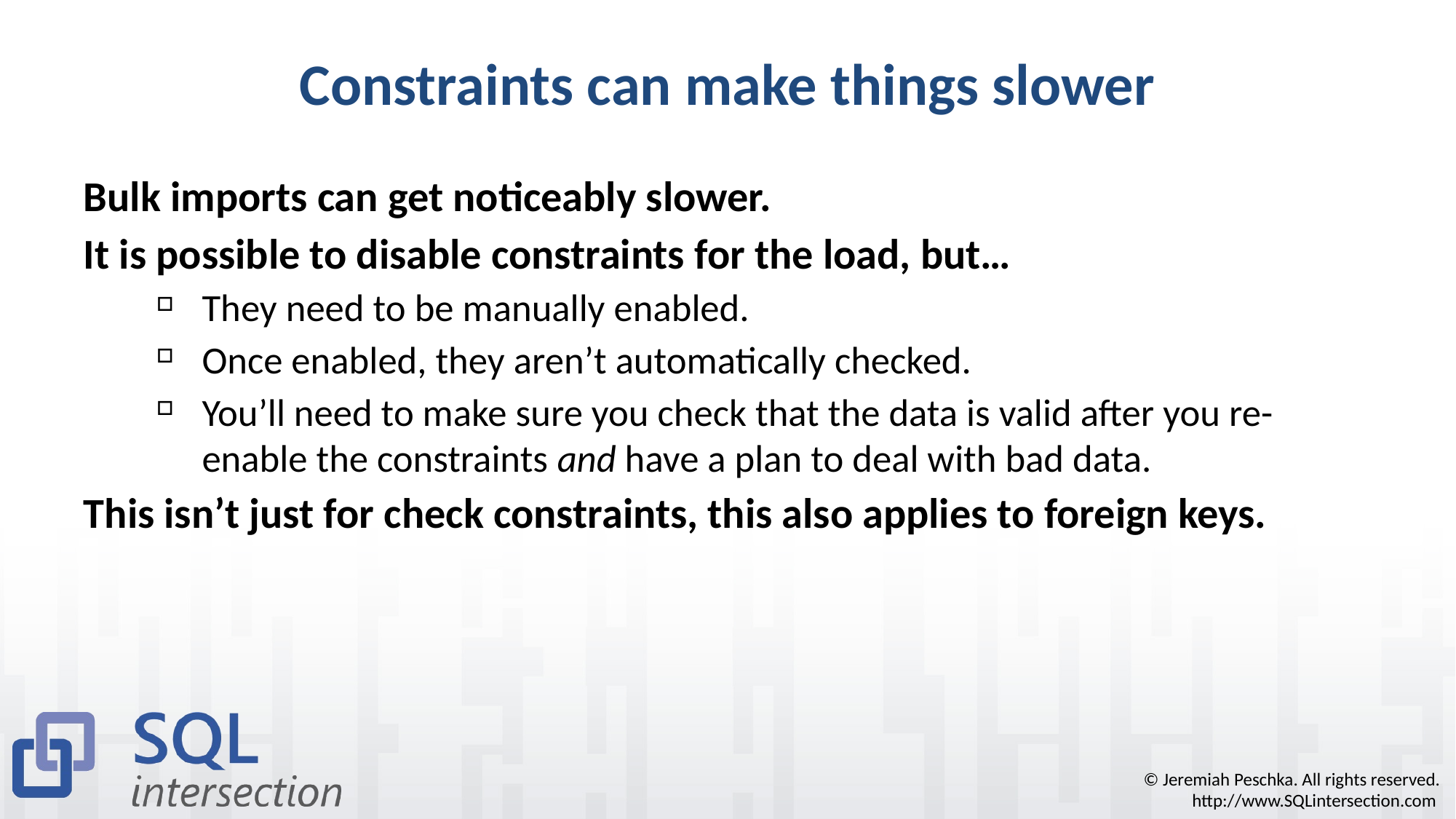

# Constraints can make things slower
Bulk imports can get noticeably slower.
It is possible to disable constraints for the load, but…
They need to be manually enabled.
Once enabled, they aren’t automatically checked.
You’ll need to make sure you check that the data is valid after you re-enable the constraints and have a plan to deal with bad data.
This isn’t just for check constraints, this also applies to foreign keys.